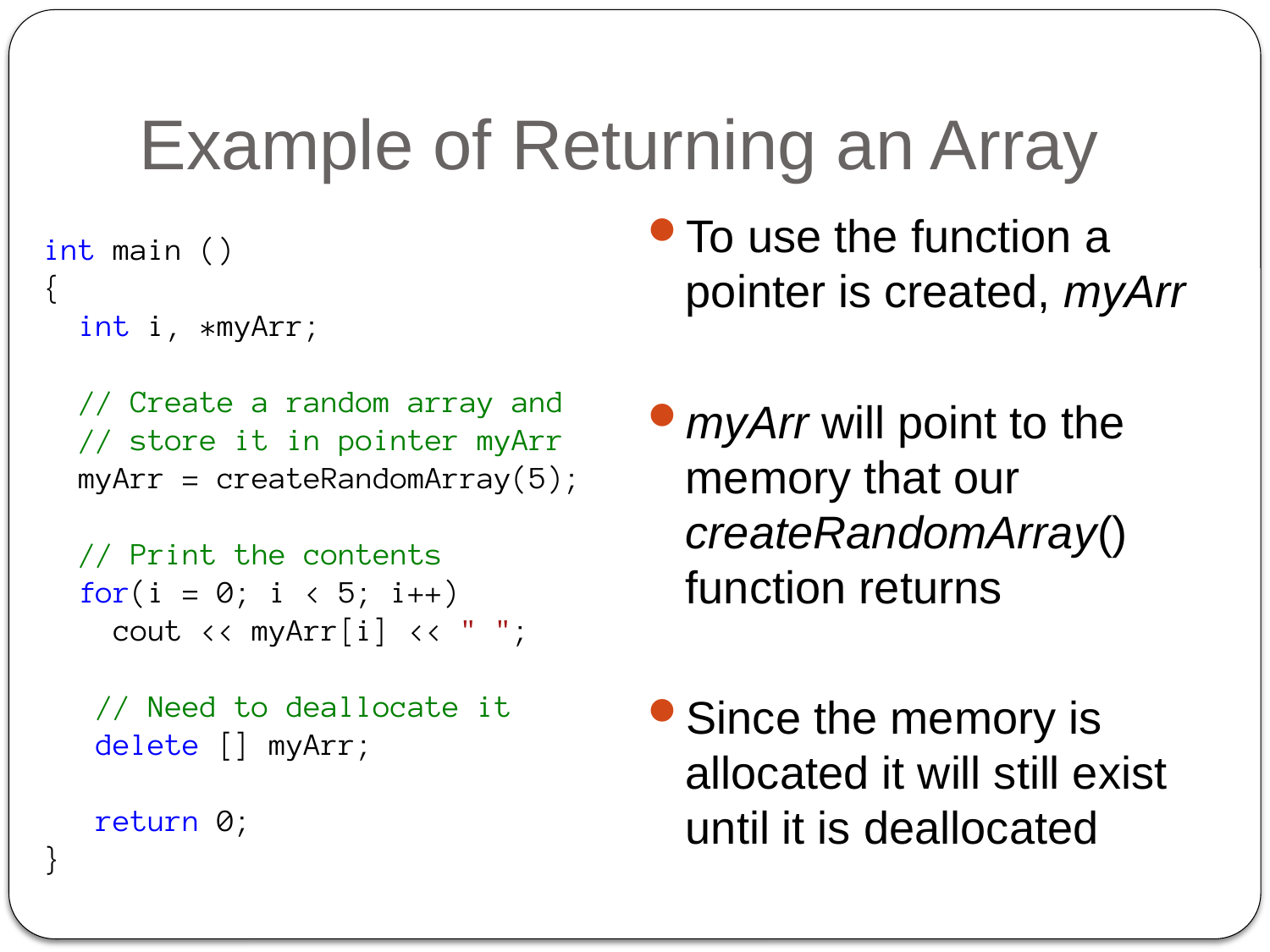

# Example of Returning an Array
To use the function a pointer is created, myArr

myArr will point to the memory that our createRandomArray() function returns

Since the memory is allocated it will still exist until it is deallocated
int main ()
{
  int i, *myArr;

  // Create a random array and
  // store it in pointer myArr
  myArr = createRandomArray(5);

  // Print the contents
  for(i = 0; i < 5; i++)
    cout << myArr[i] << " ";

   // Need to deallocate it
   delete [] myArr;

   return 0;
}